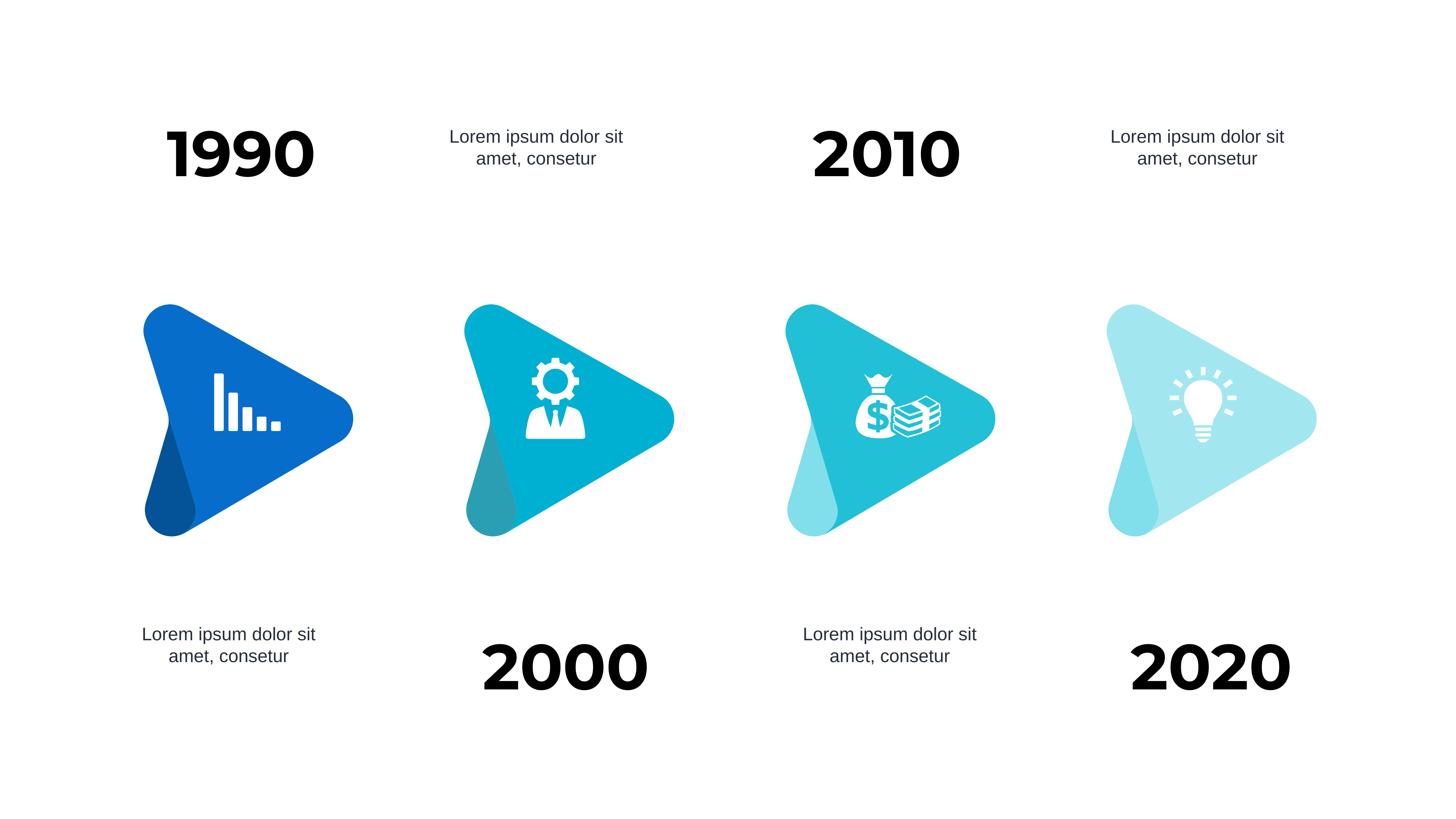

1990
2010
Lorem ipsum dolor sit amet, consetur
Lorem ipsum dolor sit amet, consetur

Lorem ipsum dolor sit amet, consetur
Lorem ipsum dolor sit amet, consetur
2000
2020